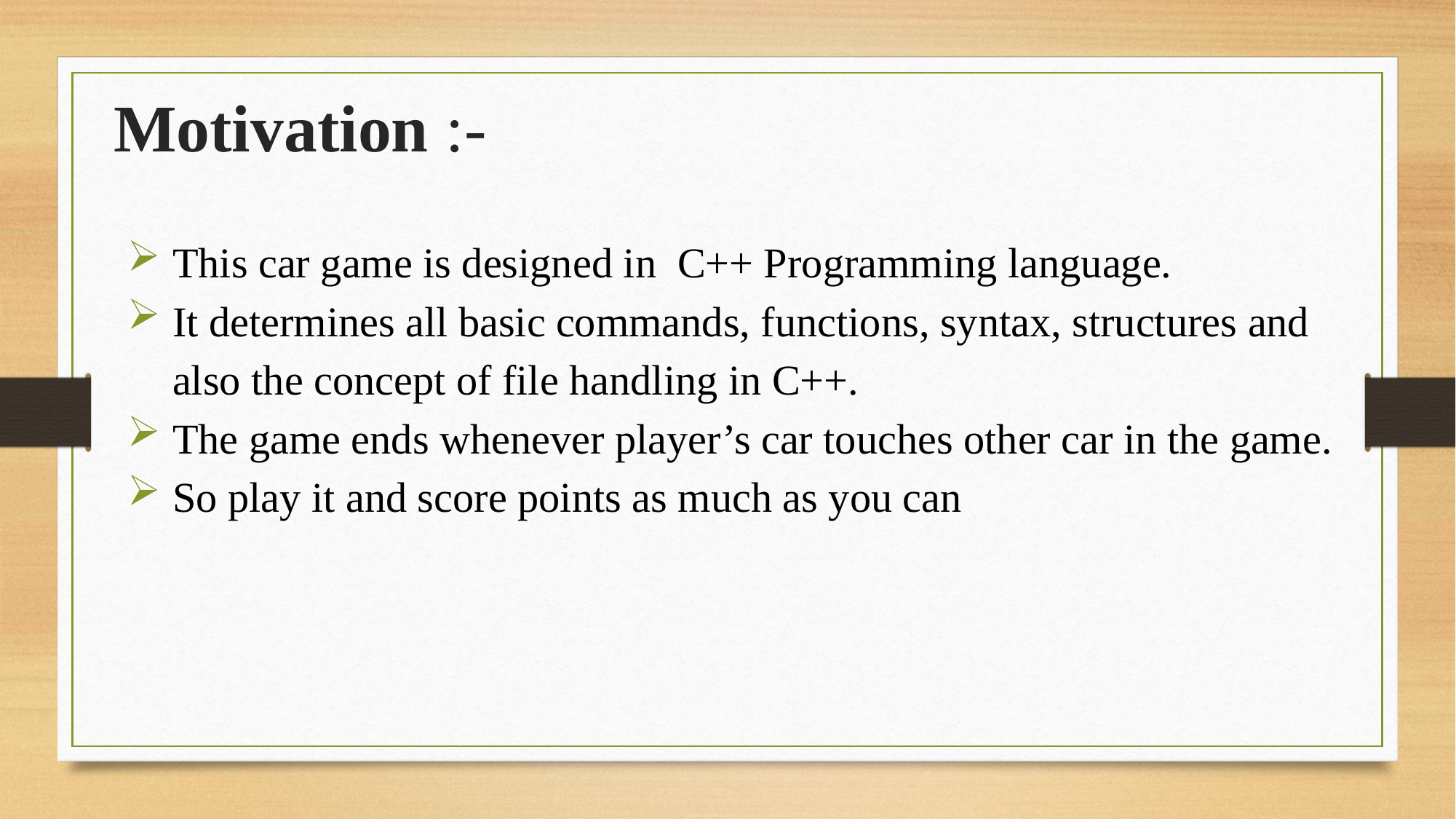

# Motivation :-
This car game is designed in  C++ Programming language.
It determines all basic commands, functions, syntax, structures and also the concept of file handling in C++.
The game ends whenever player’s car touches other car in the game.
So play it and score points as much as you can